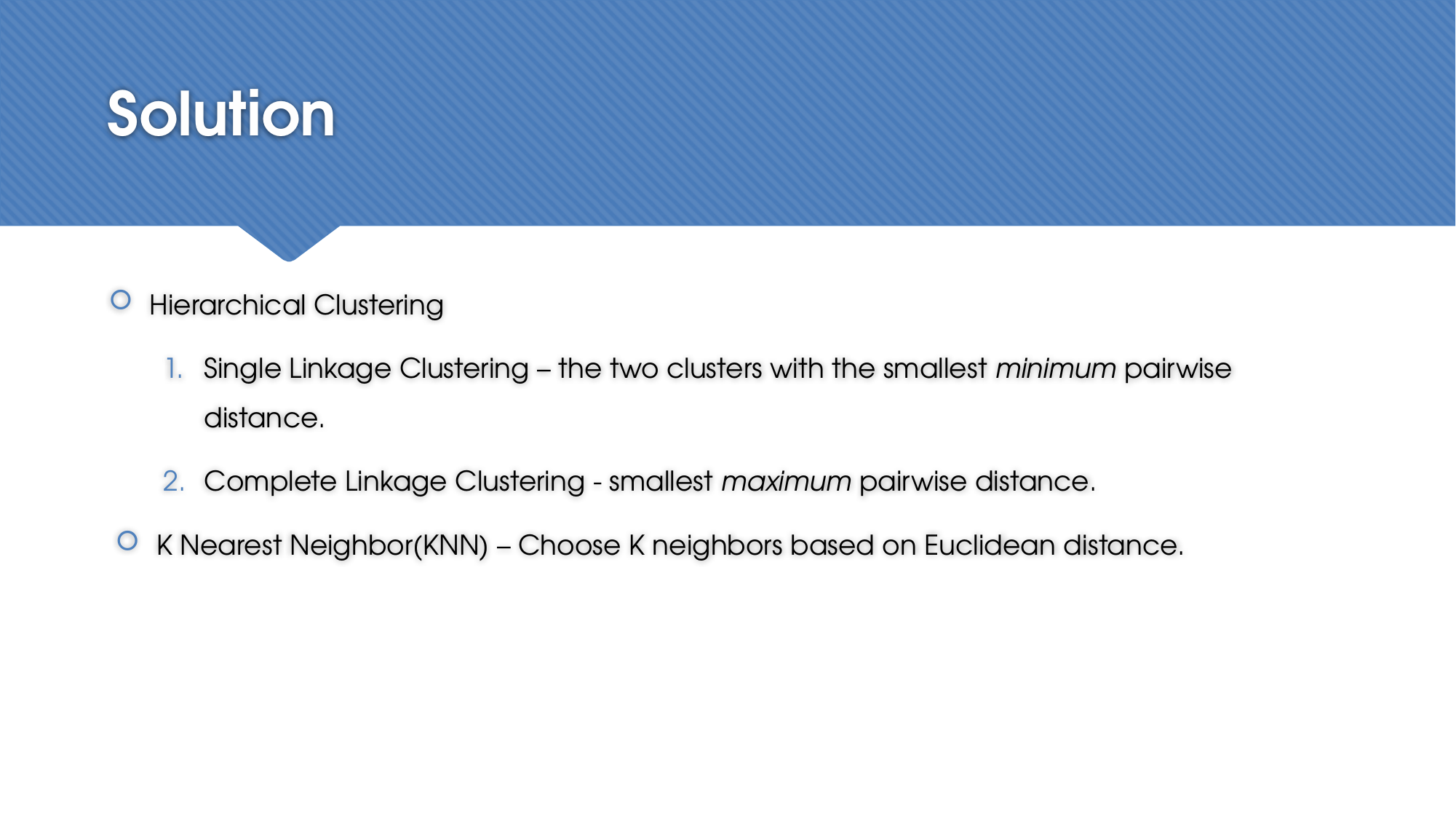

# Solution
Hierarchical Clustering
Single Linkage Clustering – the two clusters with the smallest minimum pairwise distance.
Complete Linkage Clustering - smallest maximum pairwise distance.
K Nearest Neighbor(KNN) – Choose K neighbors based on Euclidean distance.